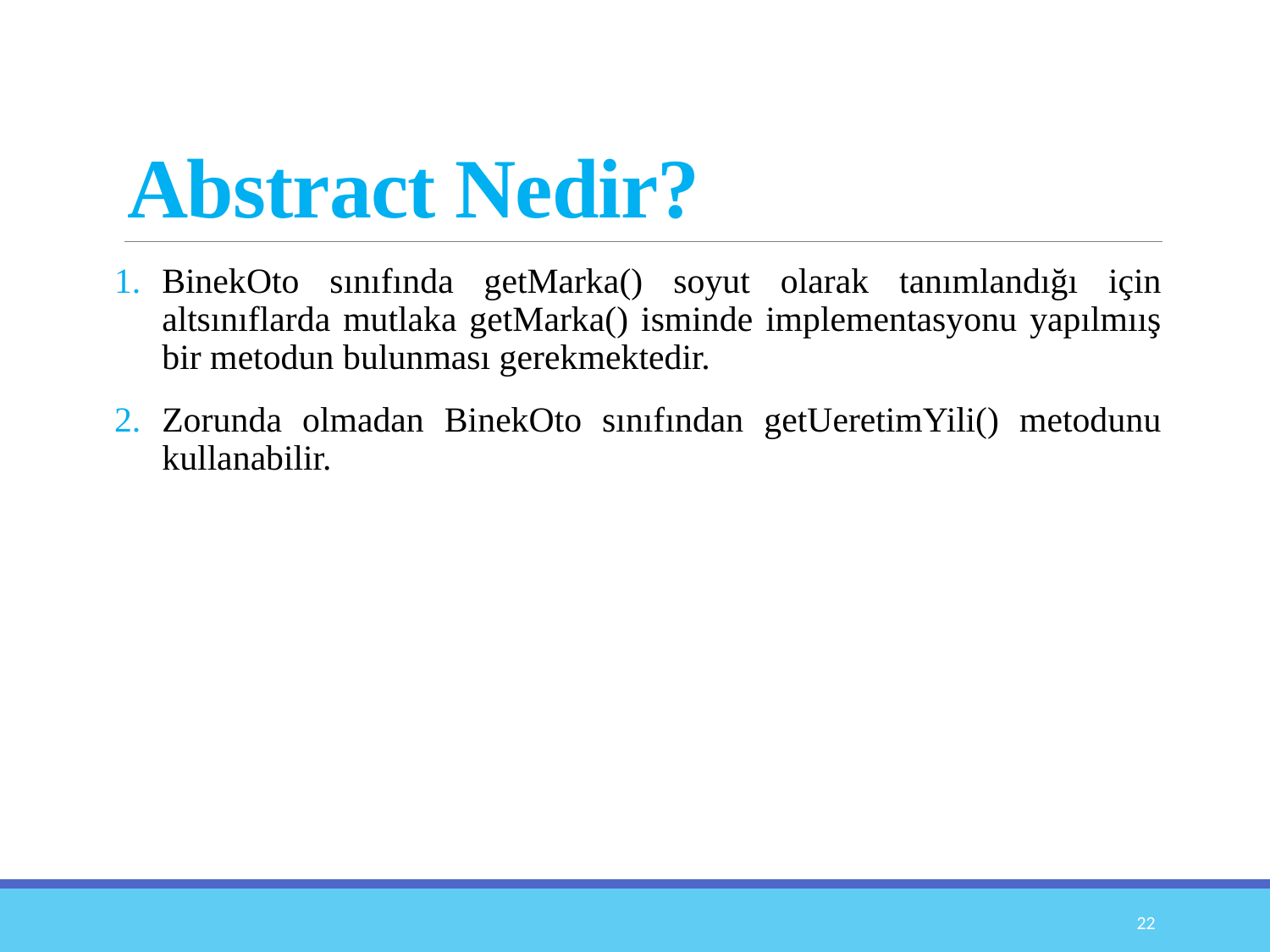

# Abstract Nedir?
BinekOto sınıfında getMarka() soyut olarak tanımlandığı için altsınıflarda mutlaka getMarka() isminde implementasyonu yapılmıış bir metodun bulunması gerekmektedir.
Zorunda olmadan BinekOto sınıfından getUeretimYili() metodunu kullanabilir.
22